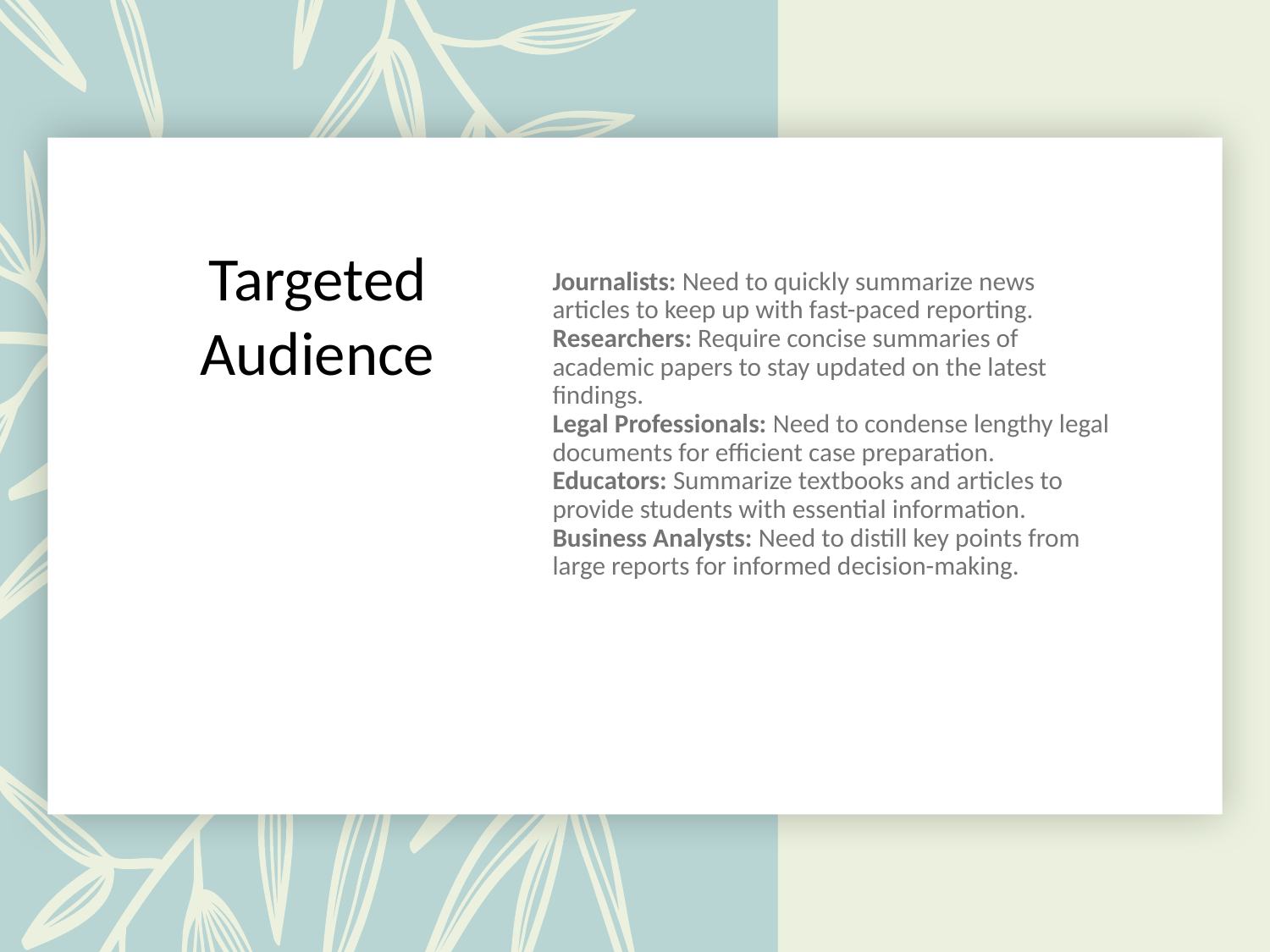

# Targeted Audience
Journalists: Need to quickly summarize news articles to keep up with fast-paced reporting.
Researchers: Require concise summaries of academic papers to stay updated on the latest findings.
Legal Professionals: Need to condense lengthy legal documents for efficient case preparation.
Educators: Summarize textbooks and articles to provide students with essential information.
Business Analysts: Need to distill key points from large reports for informed decision-making.